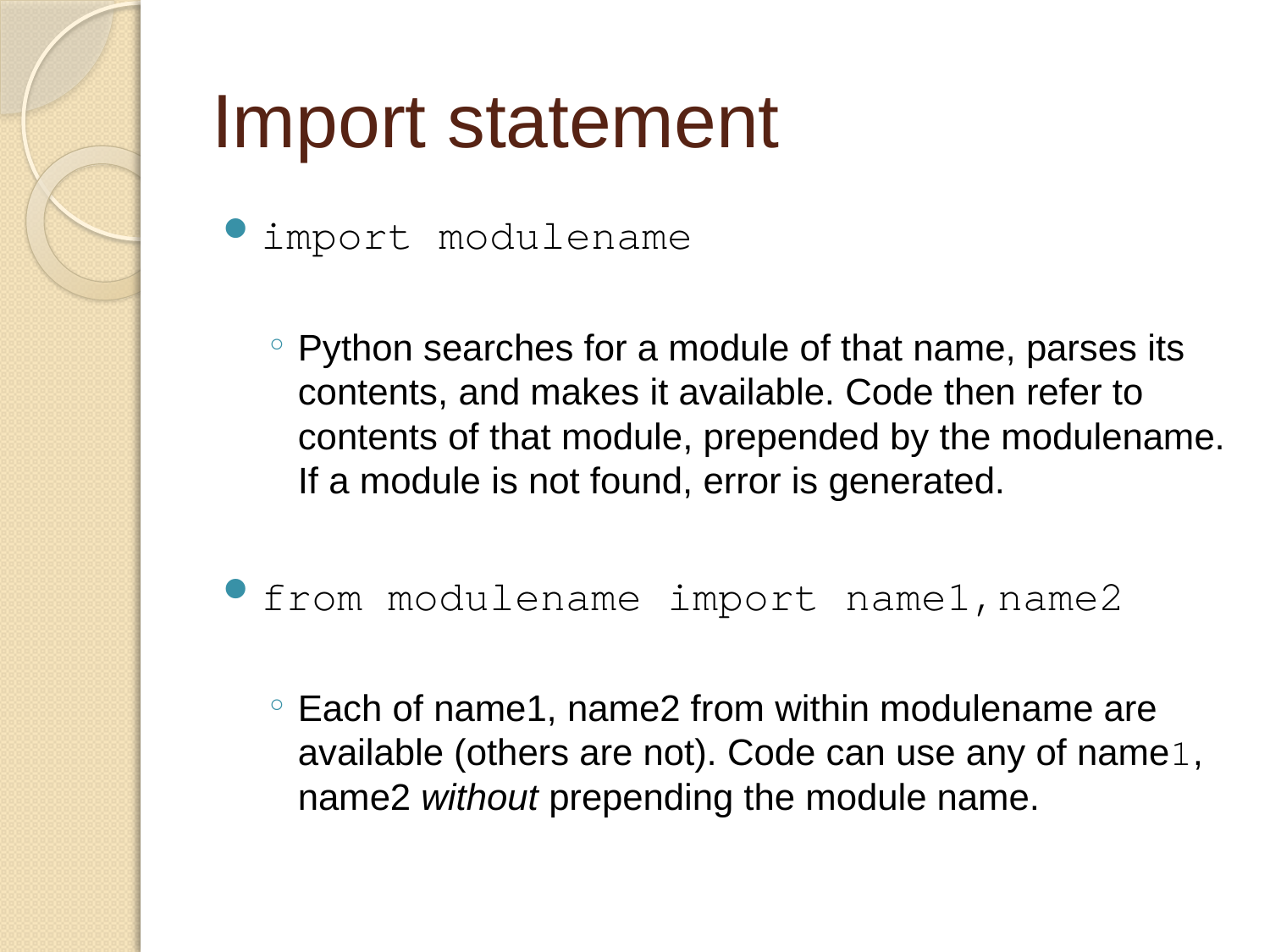

# Import statement
import modulename

Python searches for a module of that name, parses its contents, and makes it available. Code then refer to contents of that module, prepended by the modulename. If a module is not found, error is generated.

from modulename import name1,name2

Each of name1, name2 from within modulename are available (others are not). Code can use any of name1, name2 without prepending the module name.